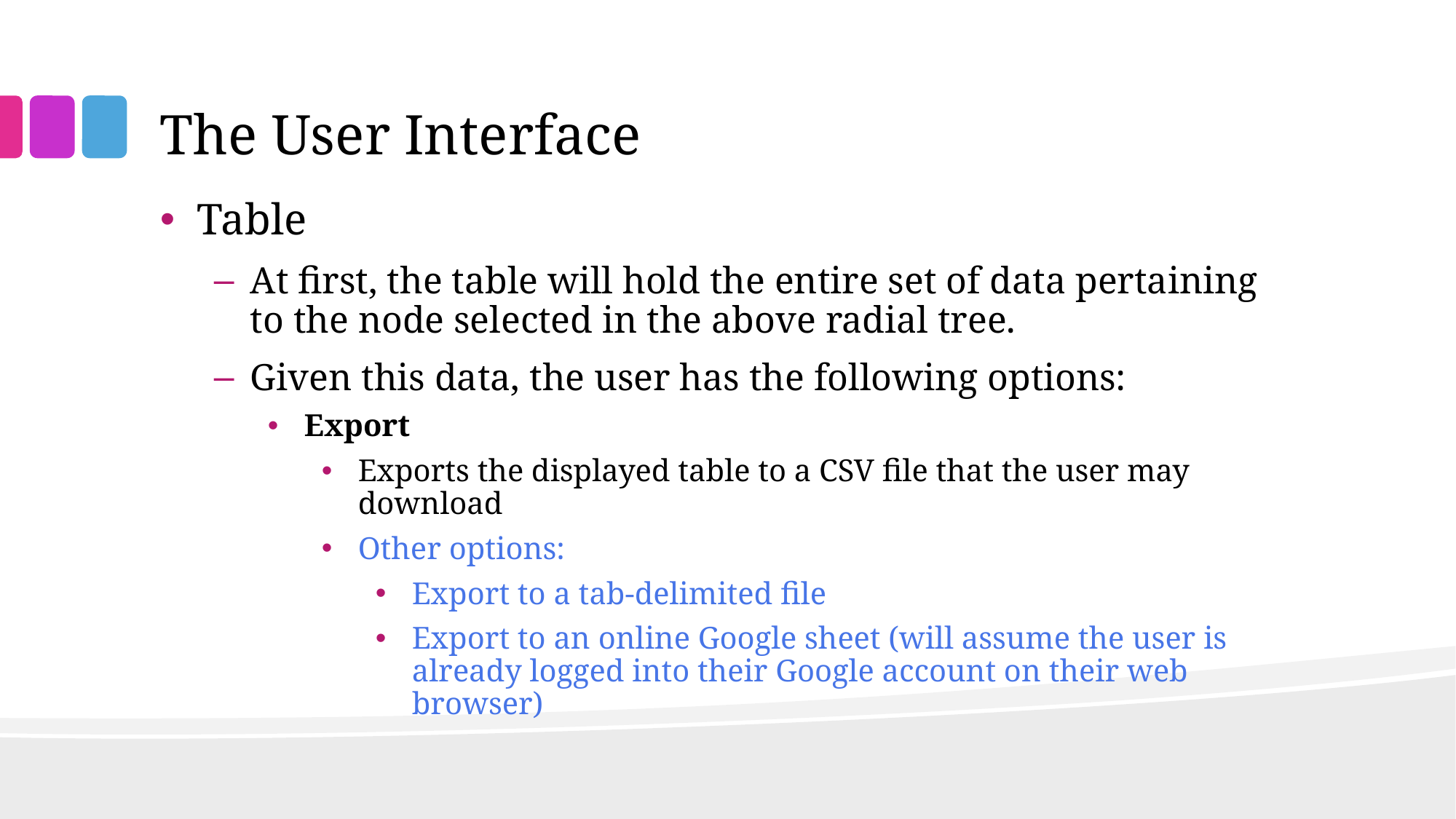

# The User Interface
Table
At first, the table will hold the entire set of data pertaining to the node selected in the above radial tree.
Given this data, the user has the following options:
Export
Exports the displayed table to a CSV file that the user may download
Other options:
Export to a tab-delimited file
Export to an online Google sheet (will assume the user is already logged into their Google account on their web browser)